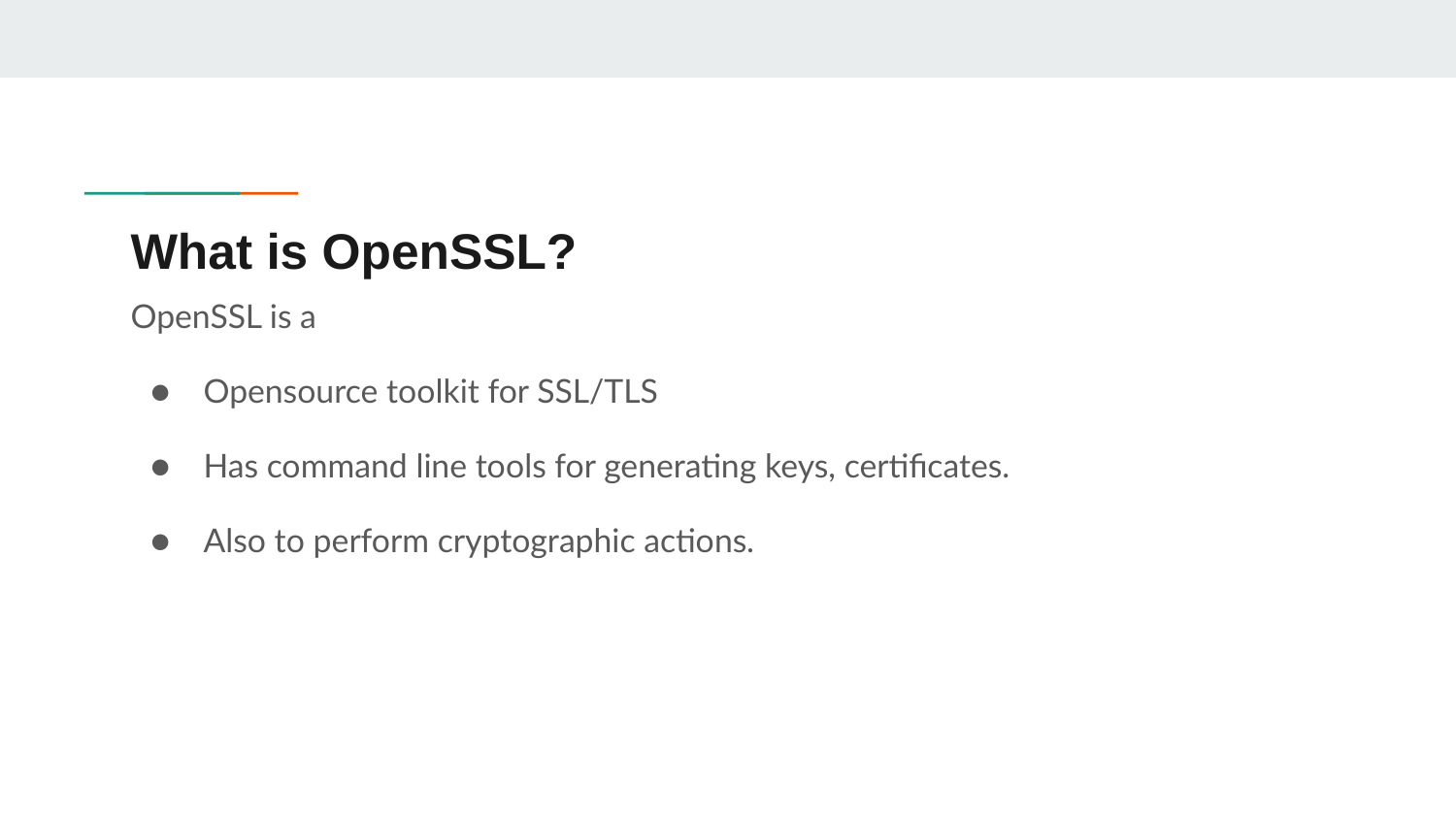

# What is OpenSSL?
OpenSSL is a

Opensource toolkit for SSL/TLS

Has command line tools for generating keys, certificates.

Also to perform cryptographic actions.